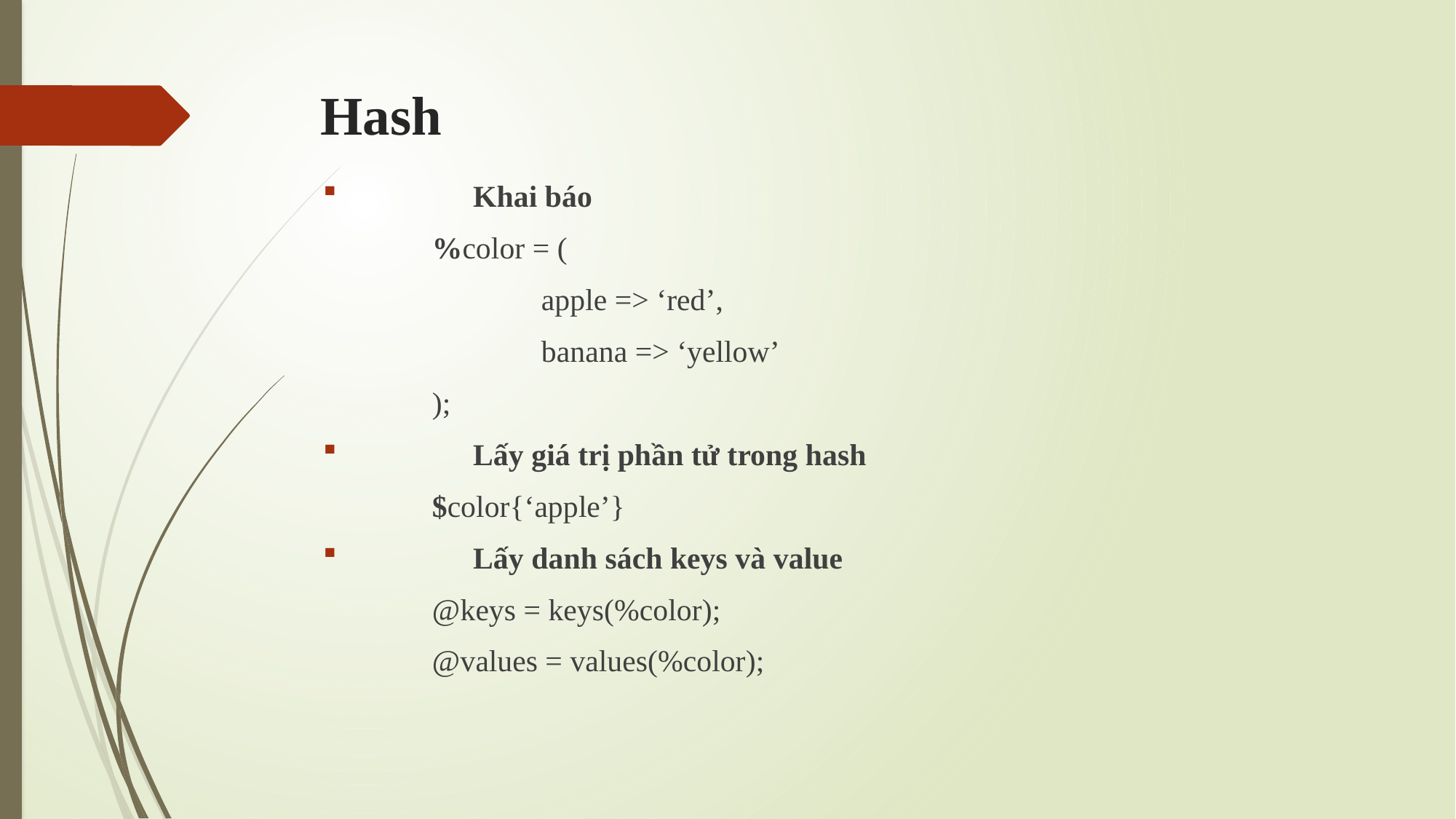

# Hash
	Khai báo
	%color = (
		apple => ‘red’,
		banana => ‘yellow’
	);
	Lấy giá trị phần tử trong hash
	$color{‘apple’}
	Lấy danh sách keys và value
	@keys = keys(%color);
	@values = values(%color);